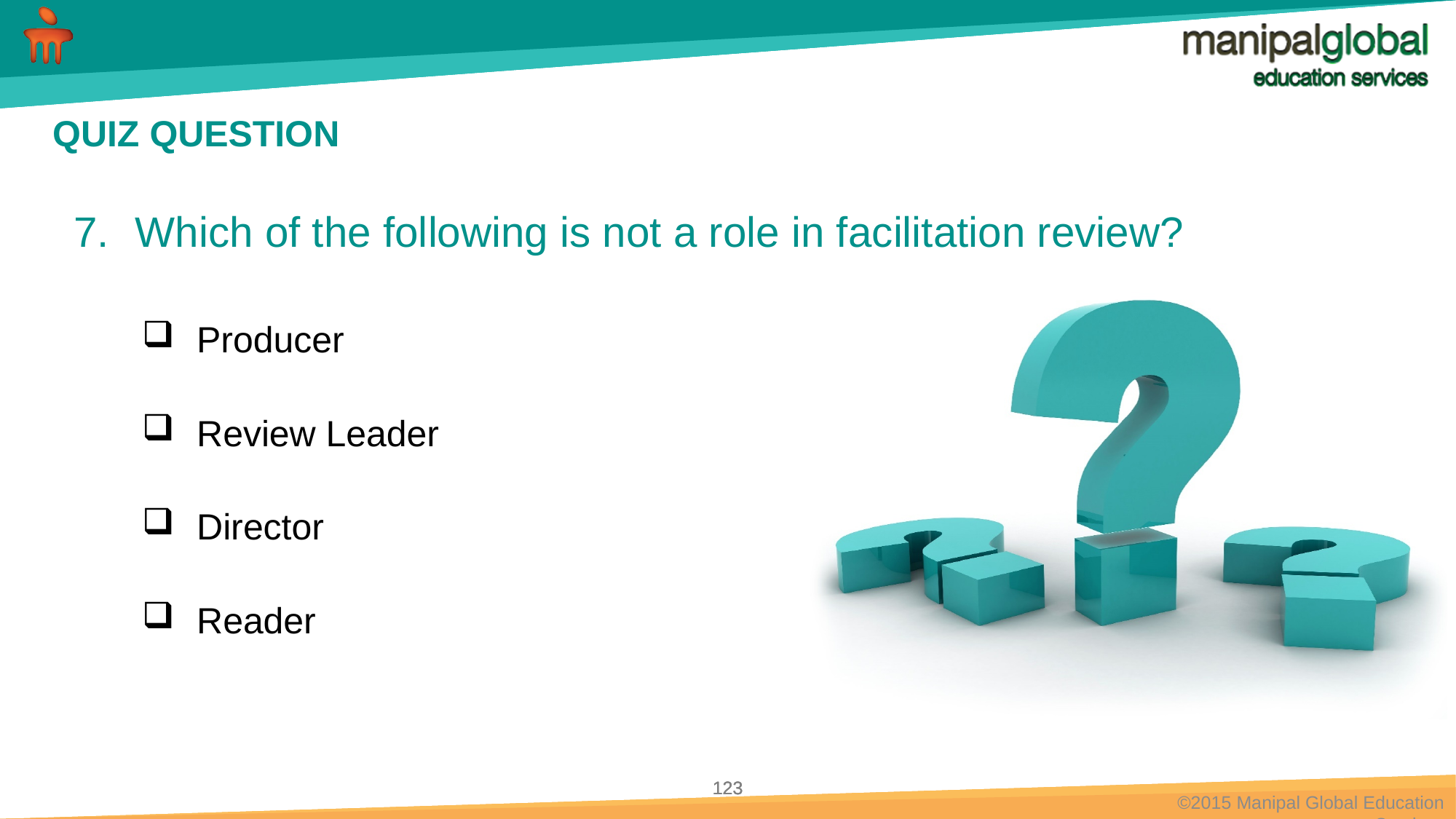

# QUIZ QUESTION
Which of the following is not a role in facilitation review?

Producer

Review Leader

Director

Reader